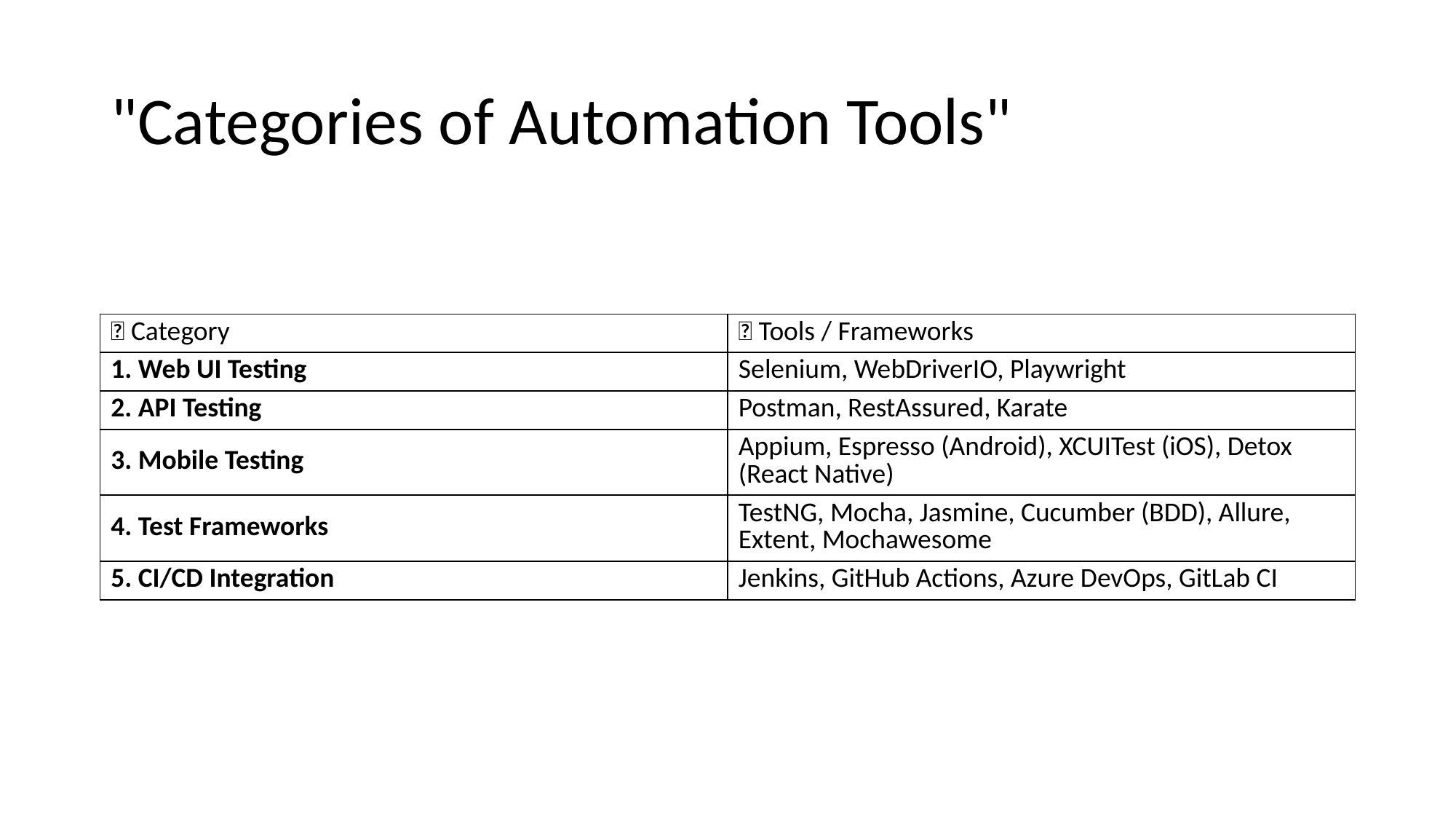

# "Categories of Automation Tools"
| 🧩 Category | 🧪 Tools / Frameworks |
| --- | --- |
| 1. Web UI Testing | Selenium, WebDriverIO, Playwright |
| 2. API Testing | Postman, RestAssured, Karate |
| 3. Mobile Testing | Appium, Espresso (Android), XCUITest (iOS), Detox (React Native) |
| 4. Test Frameworks | TestNG, Mocha, Jasmine, Cucumber (BDD), Allure, Extent, Mochawesome |
| 5. CI/CD Integration | Jenkins, GitHub Actions, Azure DevOps, GitLab CI |